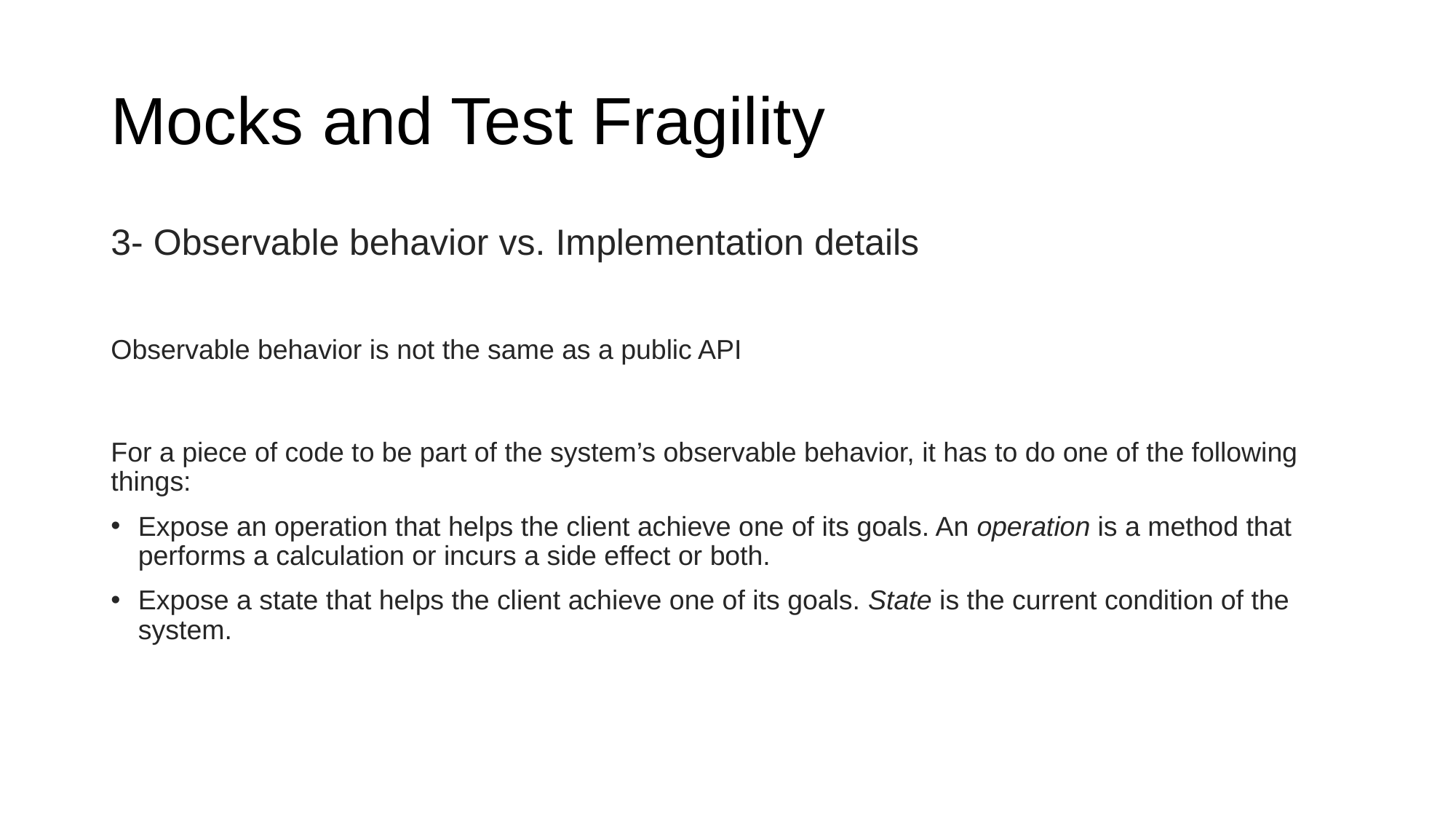

# Mocks and Test Fragility
3- Observable behavior vs. Implementation details

Observable behavior is not the same as a public API

For a piece of code to be part of the system’s observable behavior, it has to do one of the following things:
Expose an operation that helps the client achieve one of its goals. An operation is a method that performs a calculation or incurs a side effect or both.
Expose a state that helps the client achieve one of its goals. State is the current condition of the system.